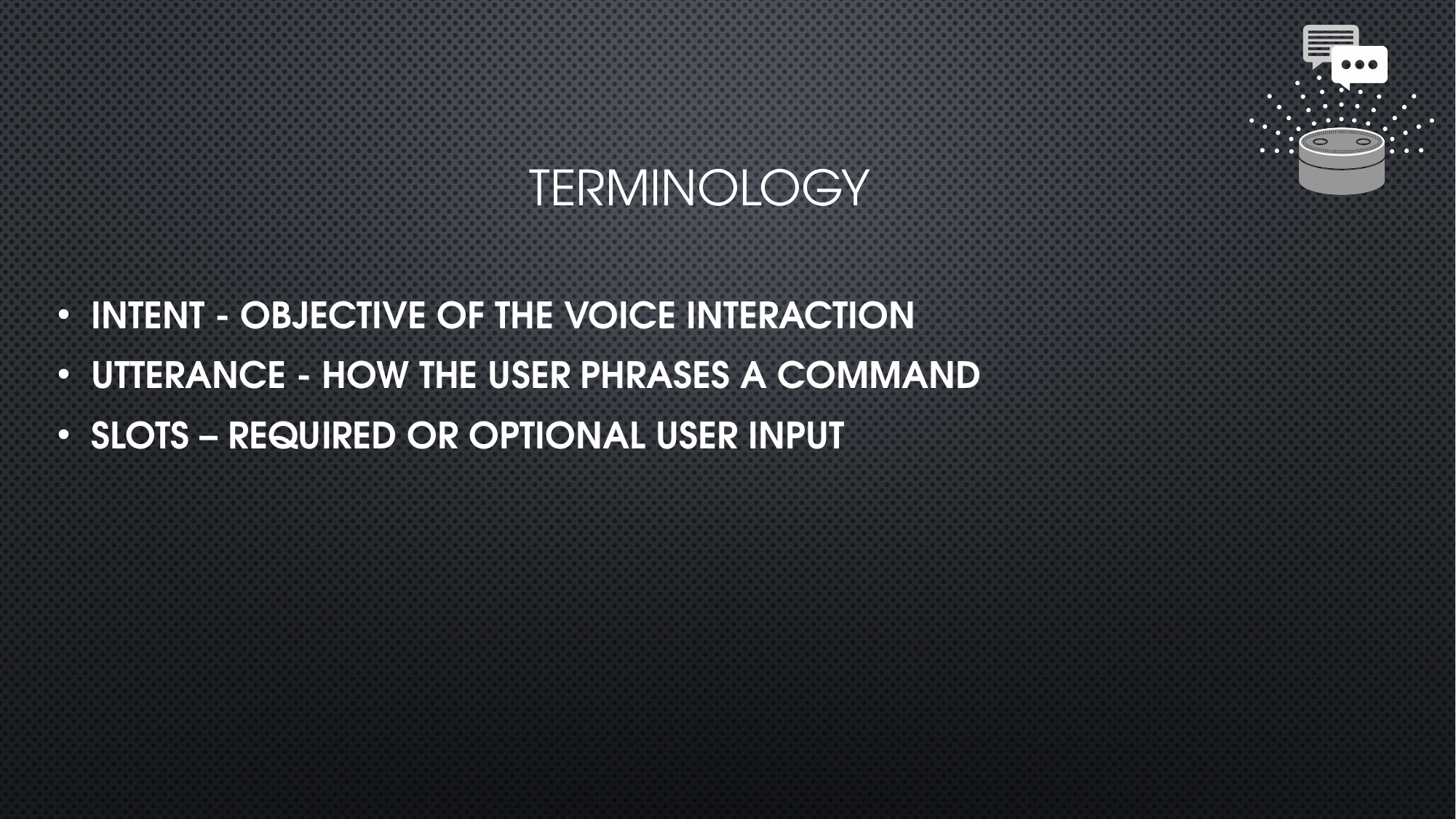

# terminology

Intent - Objective of the Voice Interaction
Utterance - How the User Phrases a Command
Slots – Required or optional user input